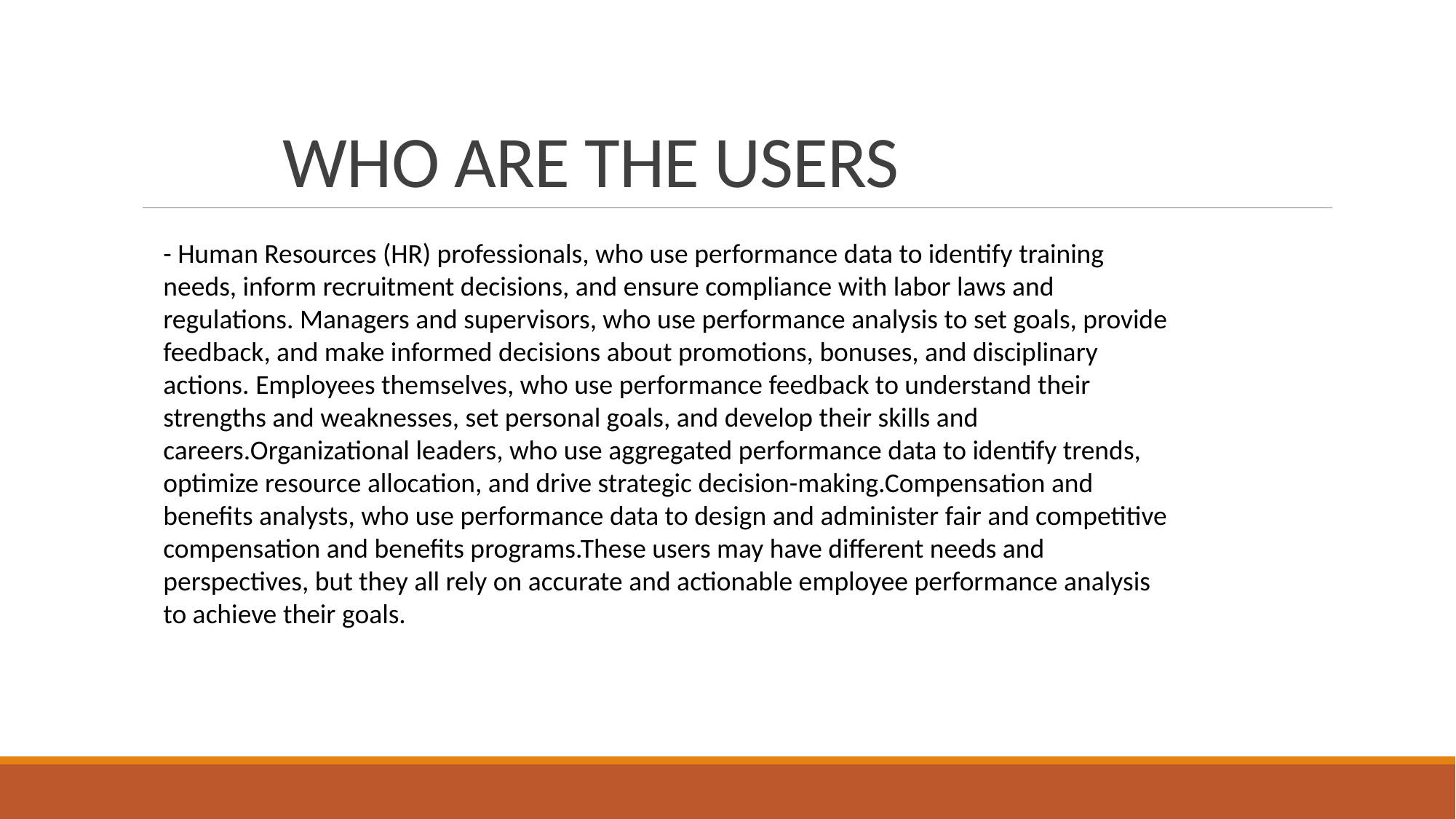

# WHO ARE THE USERS
- Human Resources (HR) professionals, who use performance data to identify training needs, inform recruitment decisions, and ensure compliance with labor laws and regulations. Managers and supervisors, who use performance analysis to set goals, provide feedback, and make informed decisions about promotions, bonuses, and disciplinary actions. Employees themselves, who use performance feedback to understand their strengths and weaknesses, set personal goals, and develop their skills and careers.Organizational leaders, who use aggregated performance data to identify trends, optimize resource allocation, and drive strategic decision-making.Compensation and benefits analysts, who use performance data to design and administer fair and competitive compensation and benefits programs.These users may have different needs and perspectives, but they all rely on accurate and actionable employee performance analysis to achieve their goals.